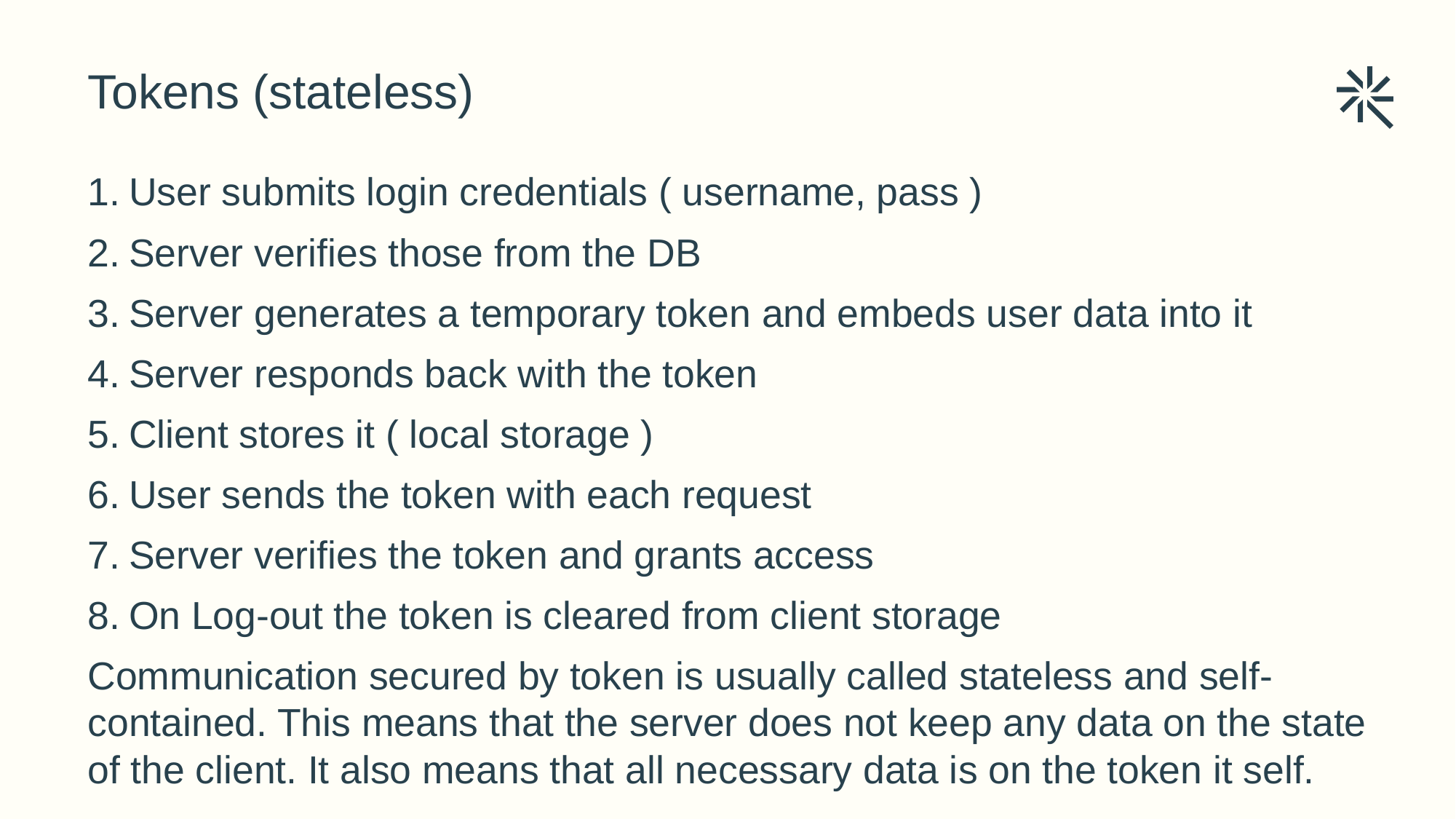

# Tokens (stateless)
User submits login credentials ( username, pass )
Server verifies those from the DB
Server generates a temporary token and embeds user data into it
Server responds back with the token
Client stores it ( local storage )
User sends the token with each request
Server verifies the token and grants access
On Log-out the token is cleared from client storage
Communication secured by token is usually called stateless and self-contained. This means that the server does not keep any data on the state of the client. It also means that all necessary data is on the token it self.